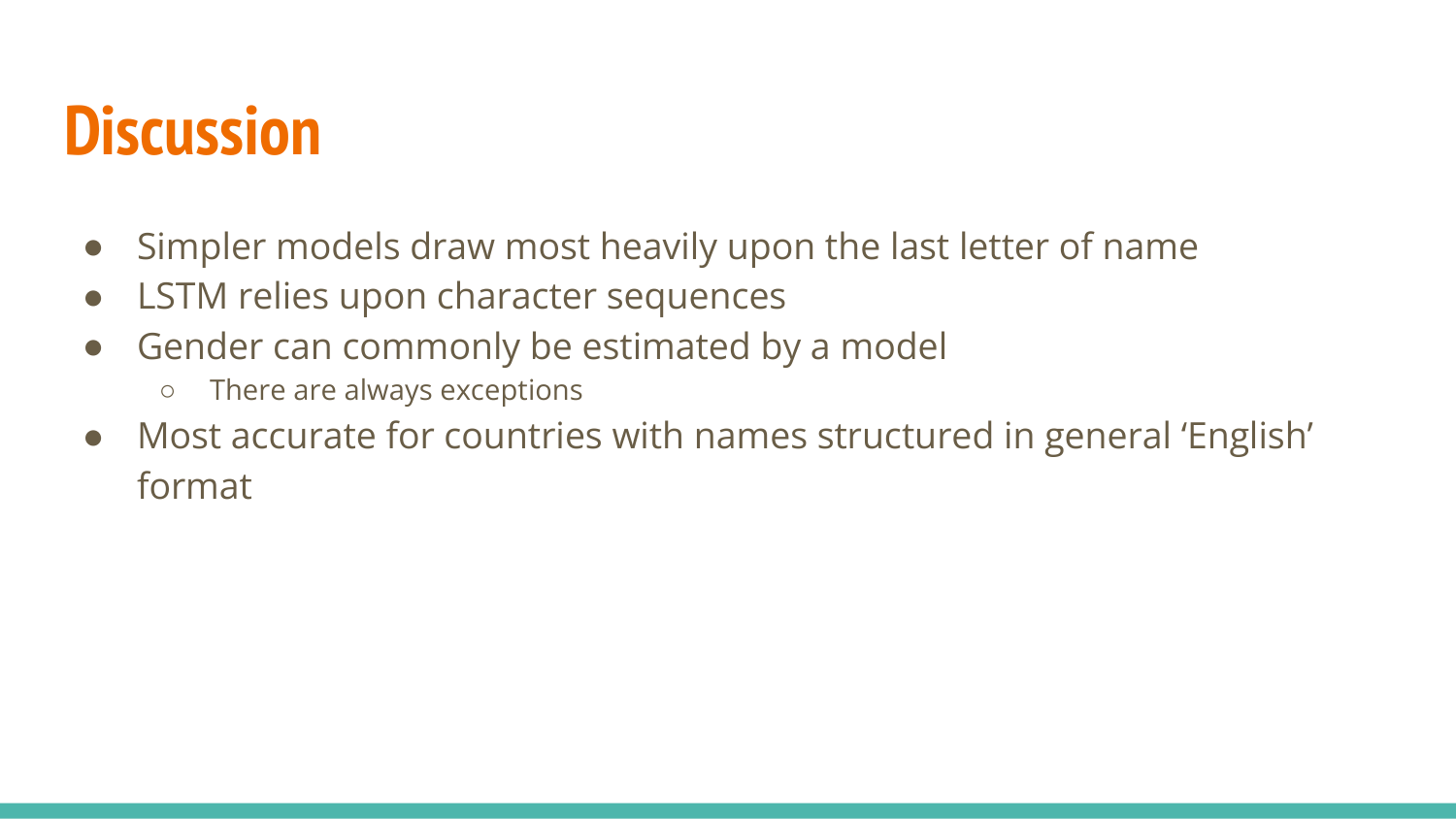

# Discussion
Simpler models draw most heavily upon the last letter of name
LSTM relies upon character sequences
Gender can commonly be estimated by a model
There are always exceptions
Most accurate for countries with names structured in general ‘English’ format